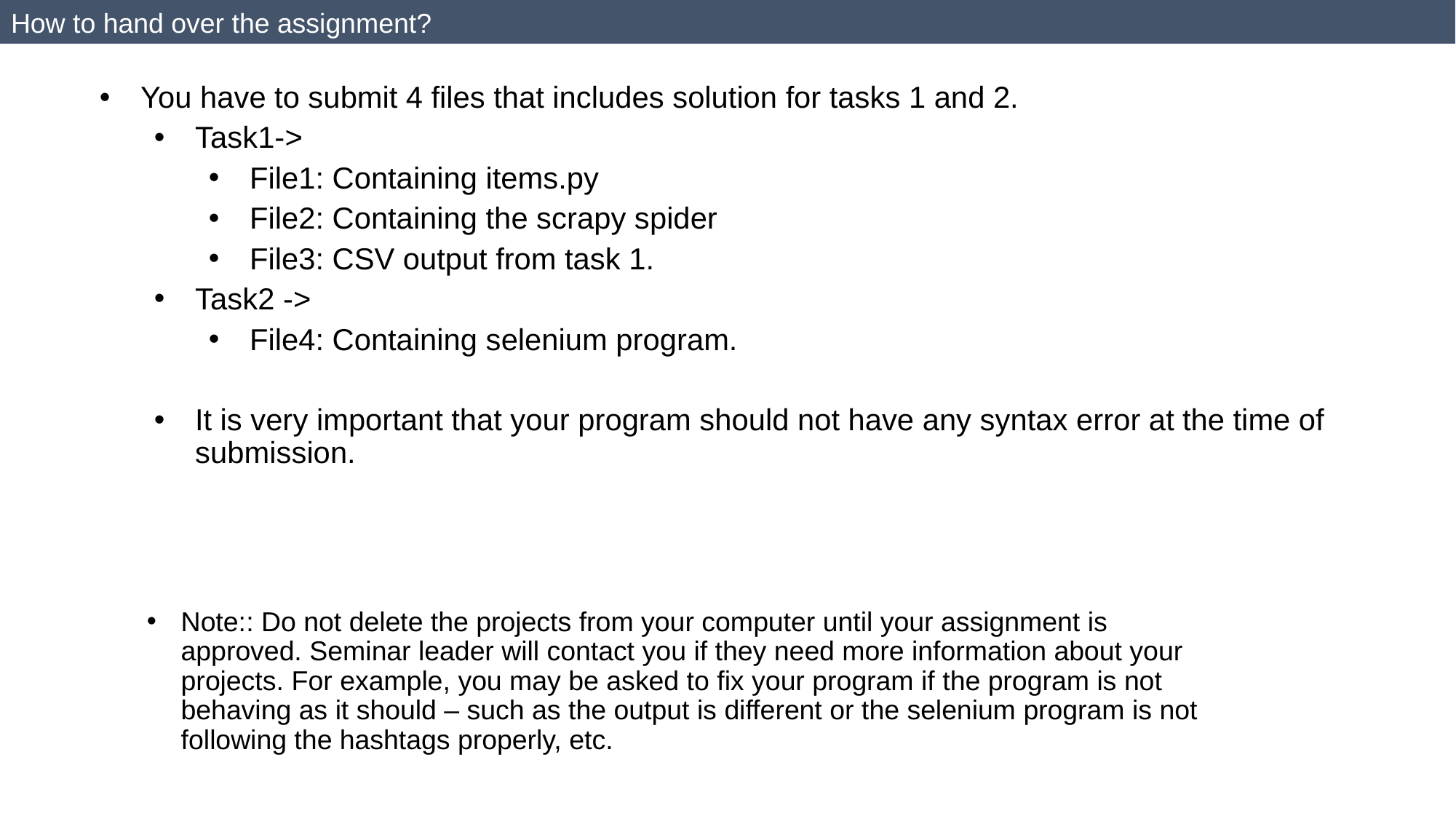

How to hand over the assignment?
You have to submit 4 files that includes solution for tasks 1 and 2.
Task1->
File1: Containing items.py
File2: Containing the scrapy spider
File3: CSV output from task 1.
Task2 ->
File4: Containing selenium program.

It is very important that your program should not have any syntax error at the time of submission.
Note:: Do not delete the projects from your computer until your assignment is approved. Seminar leader will contact you if they need more information about your projects. For example, you may be asked to fix your program if the program is not behaving as it should – such as the output is different or the selenium program is not following the hashtags properly, etc.